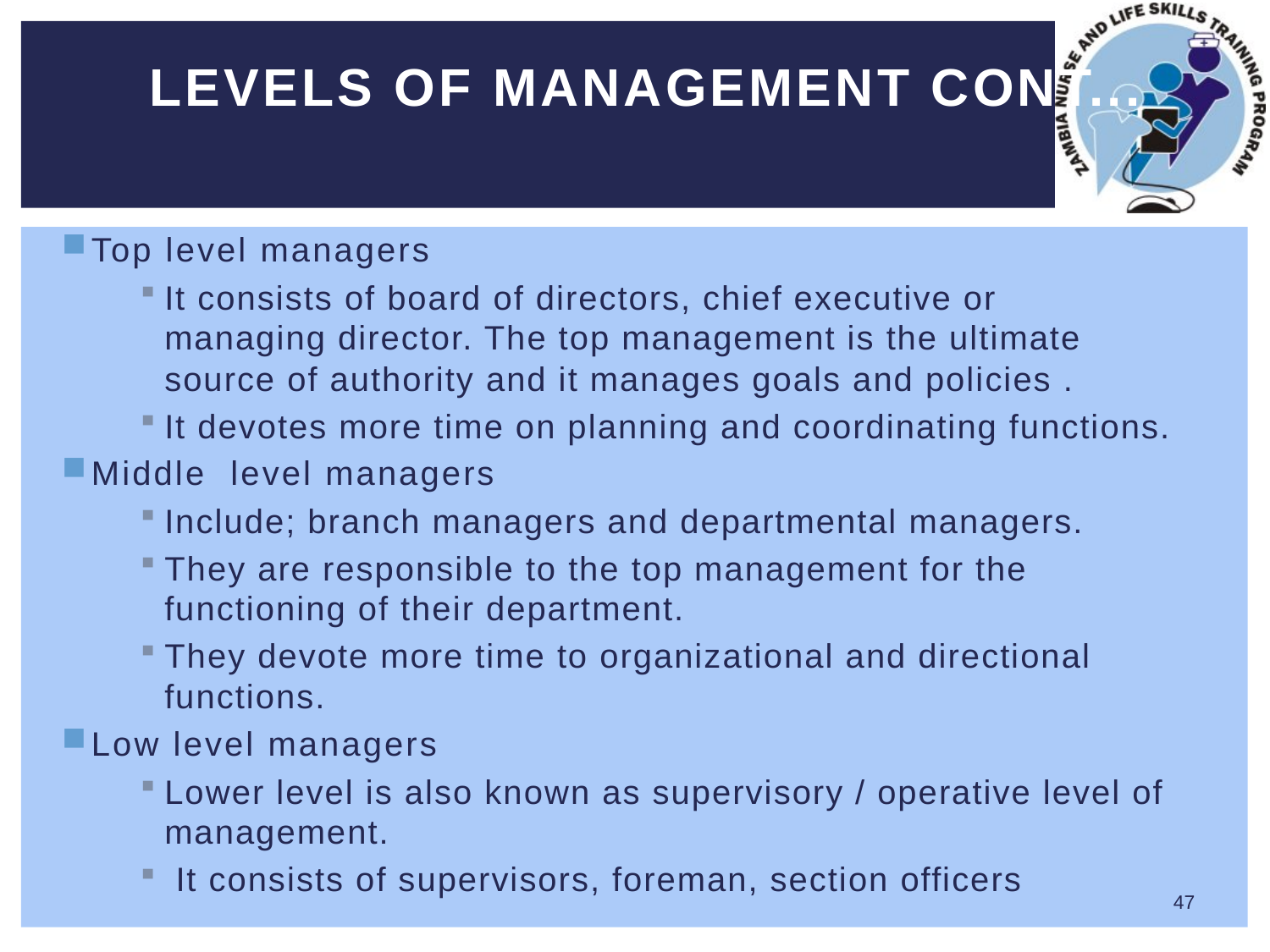

# Levels of Management cont...
Top level managers
It consists of board of directors, chief executive or managing director. The top management is the ultimate source of authority and it manages goals and policies .
It devotes more time on planning and coordinating functions.
Middle  level managers
Include; branch managers and departmental managers.
They are responsible to the top management for the functioning of their department.
They devote more time to organizational and directional functions.
Low level managers
Lower level is also known as supervisory / operative level of management.
 It consists of supervisors, foreman, section officers

47